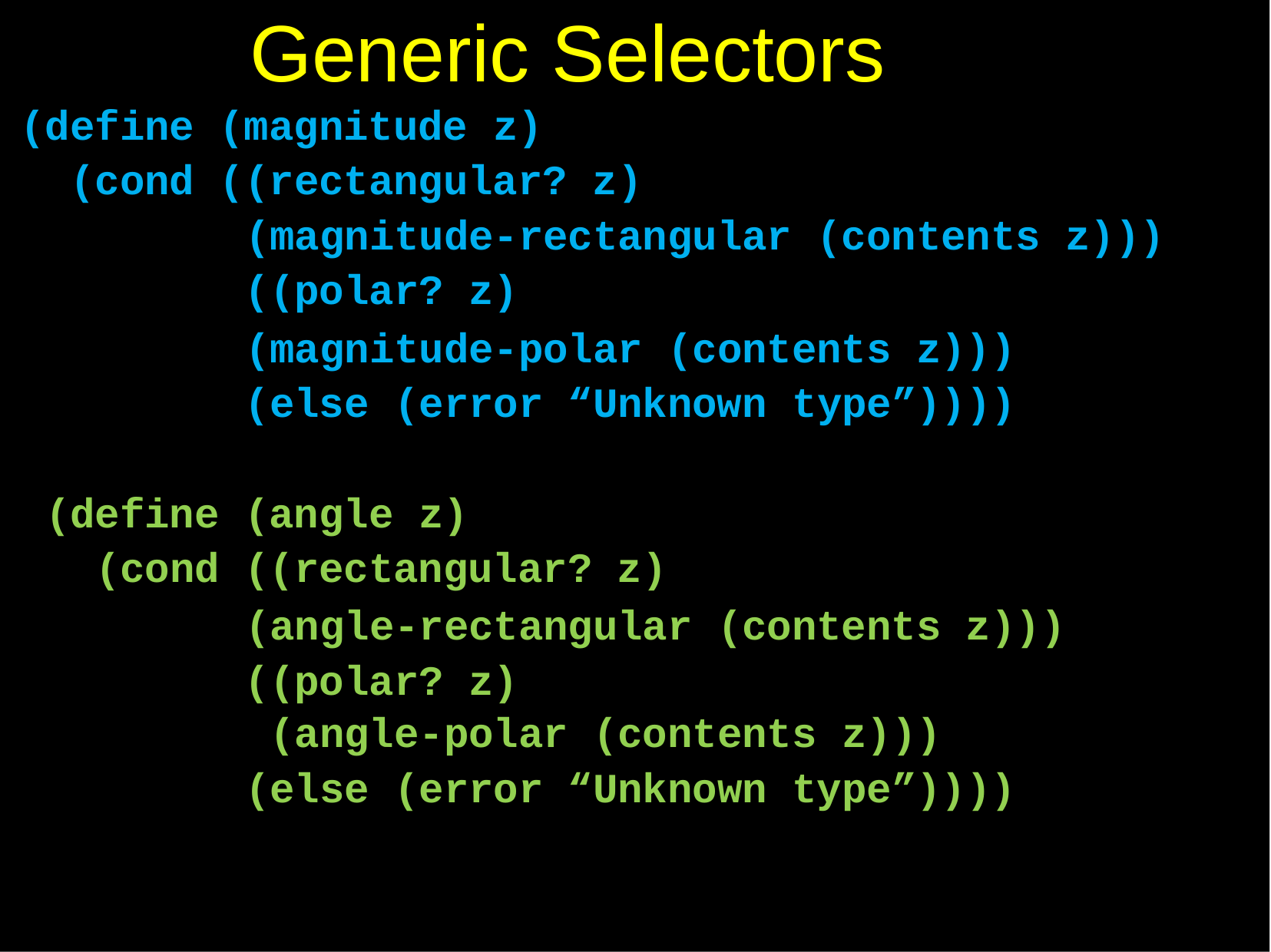

# Generic Selectors
(define (magnitude z)  (cond ((rectangular? z)
(magnitude-rectangular (contents z)))  ((polar? z)
(magnitude-polar (contents z)))  (else (error “Unknown type”))))

(define (angle z)
(cond ((rectangular? z)
(angle-rectangular (contents z)))  ((polar? z)
(angle-polar (contents z)))
(else (error “Unknown type”))))